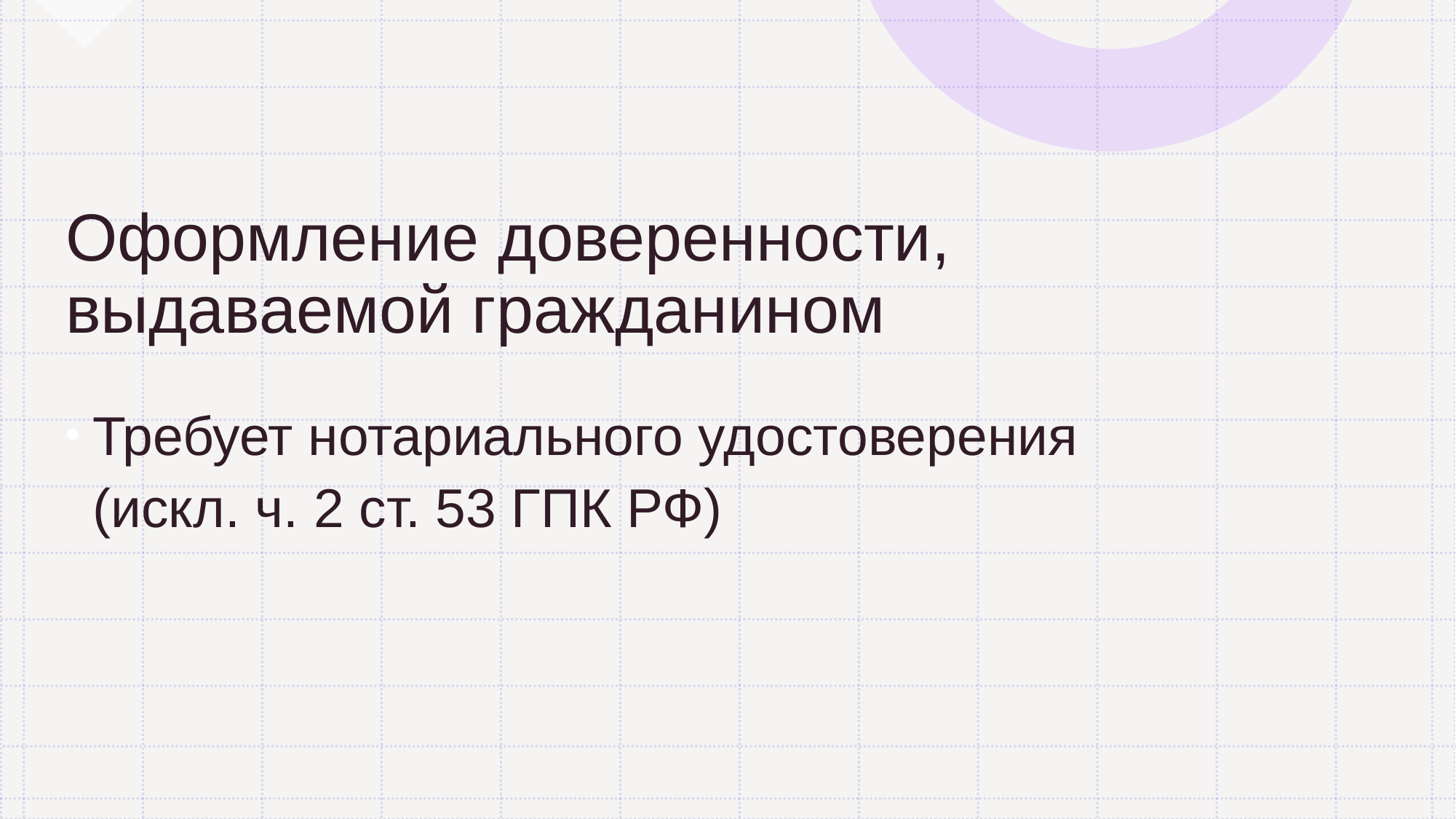

# Оформление доверенности, выдаваемой гражданином
Требует нотариального удостоверения (искл. ч. 2 ст. 53 ГПК РФ)